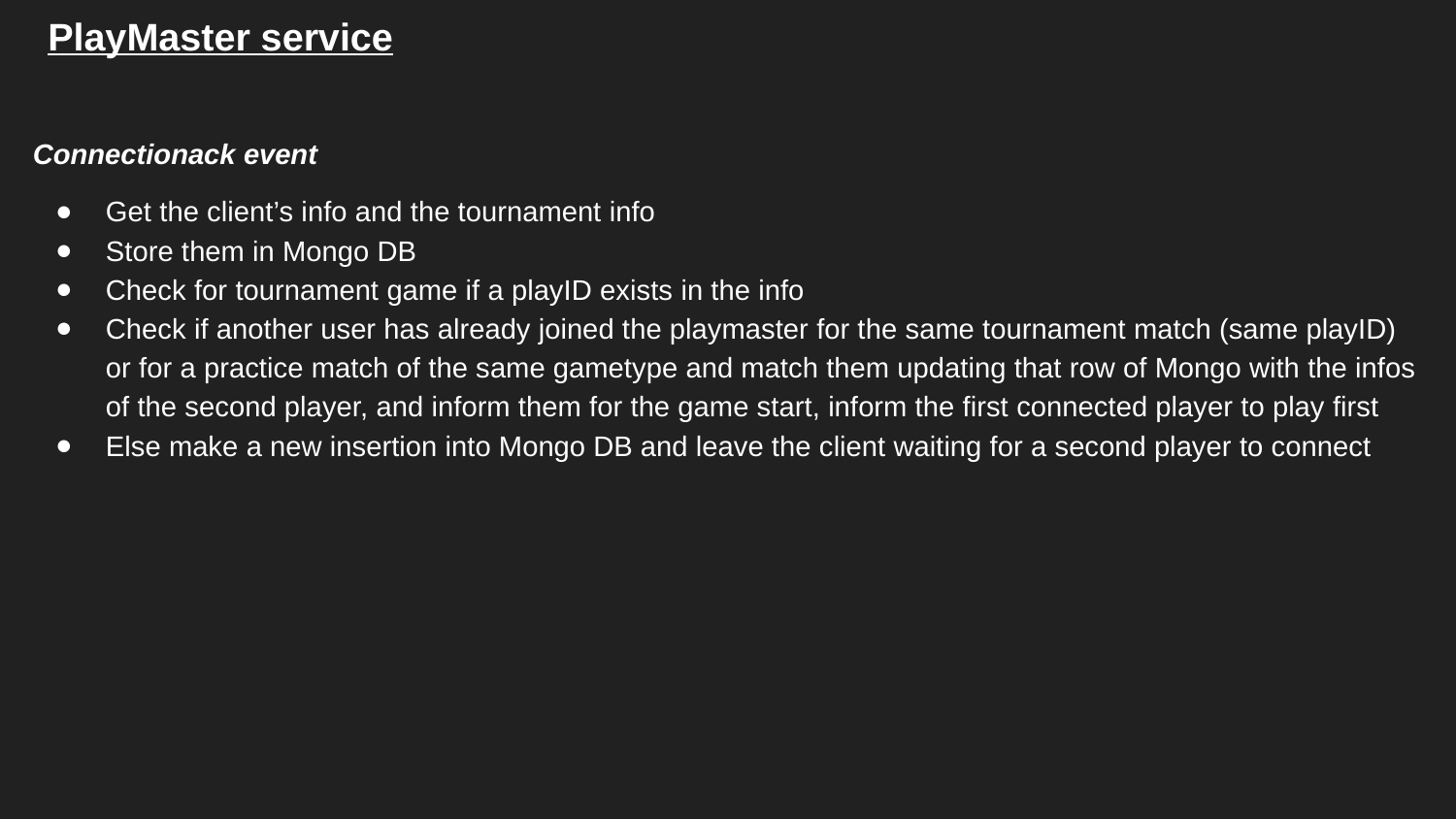

PlayMaster service

Connectionack event
Get the client’s info and the tournament info
Store them in Mongo DB
Check for tournament game if a playID exists in the info
Check if another user has already joined the playmaster for the same tournament match (same playID) or for a practice match of the same gametype and match them updating that row of Mongo with the infos of the second player, and inform them for the game start, inform the first connected player to play first
Else make a new insertion into Mongo DB and leave the client waiting for a second player to connect